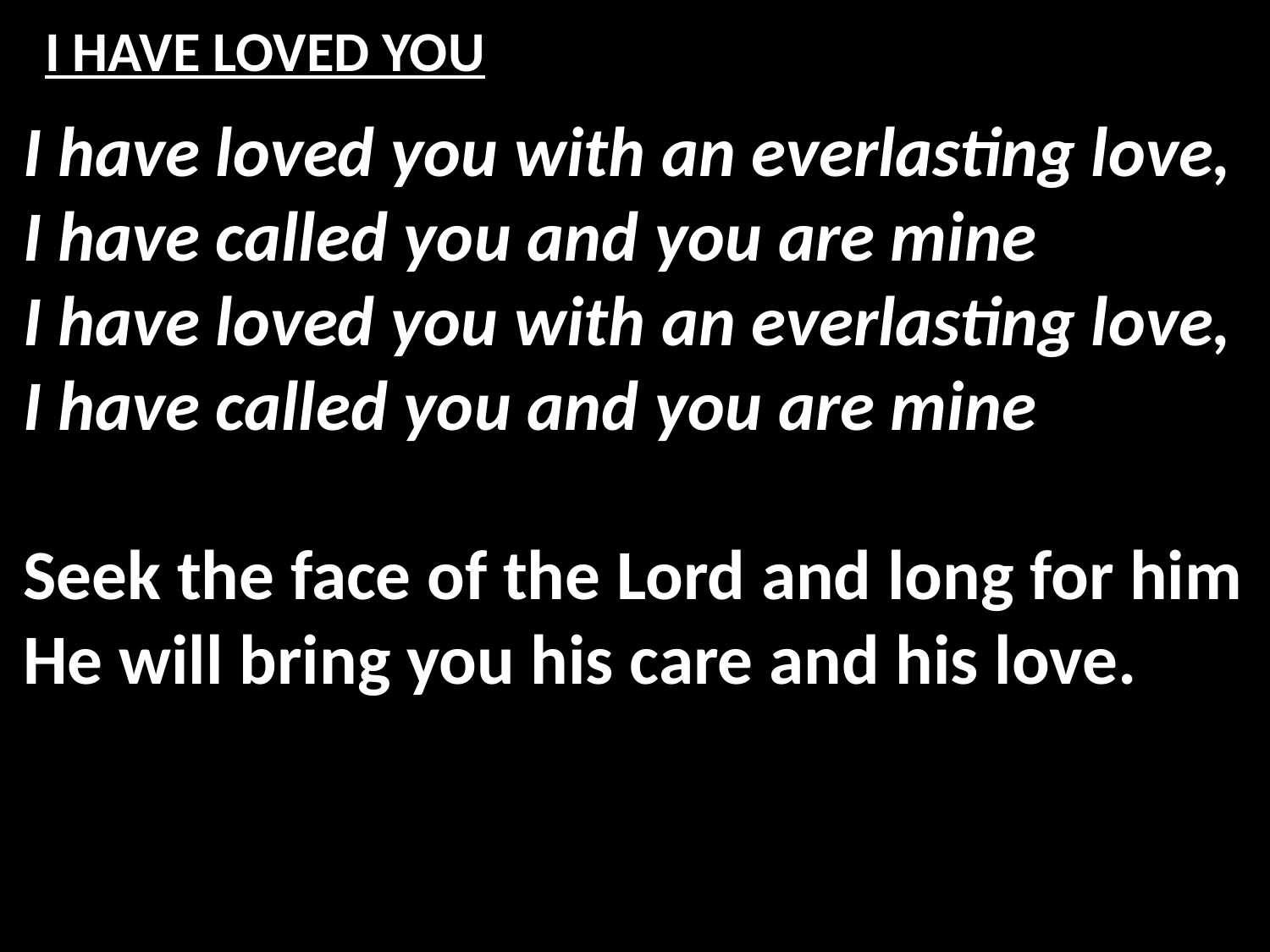

# I HAVE LOVED YOU
I have loved you with an everlasting love,
I have called you and you are mine
I have loved you with an everlasting love,
I have called you and you are mine

Seek the face of the Lord and long for him
He will bring you his care and his love.